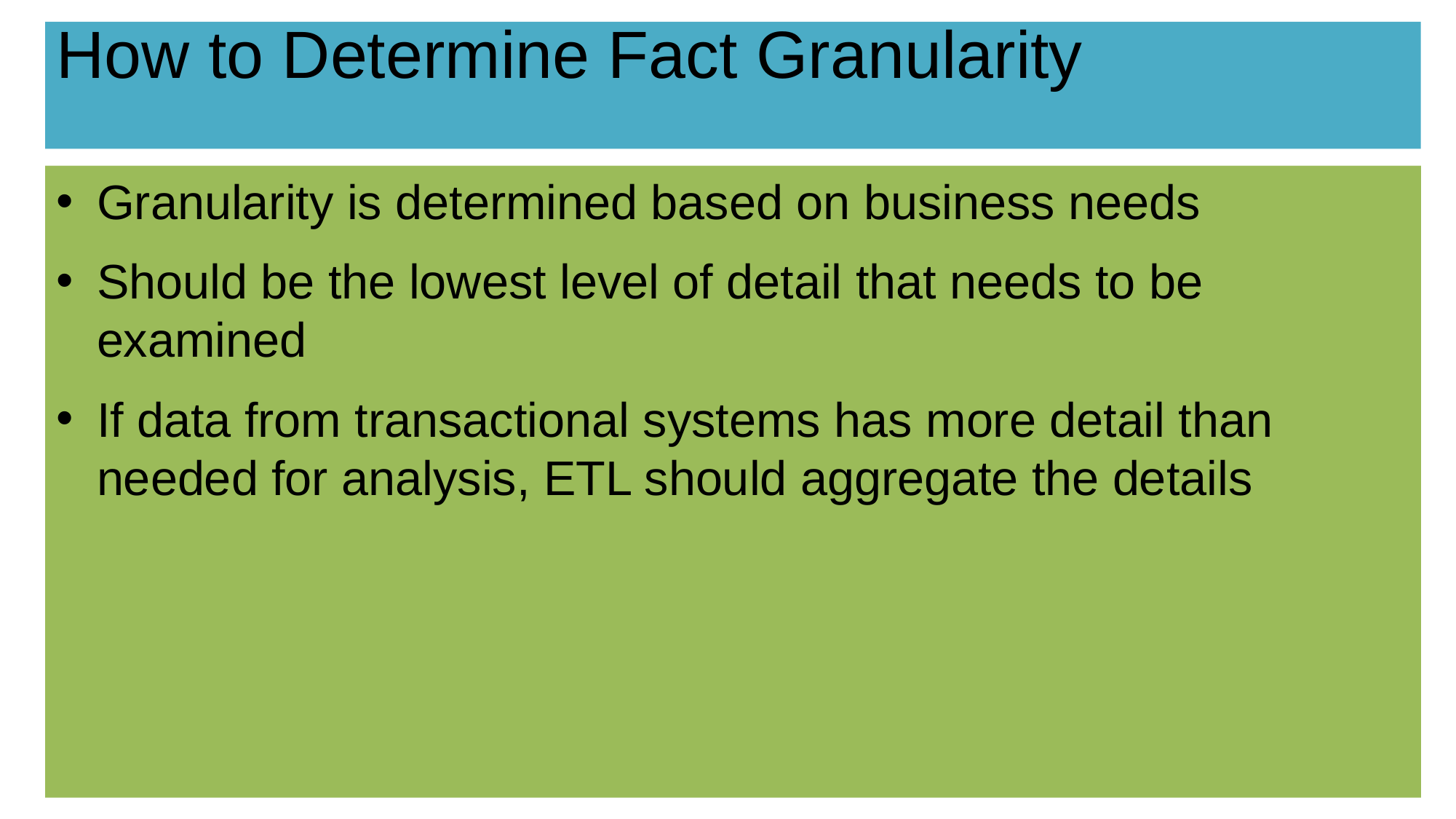

# How to Determine Fact Granularity
Granularity is determined based on business needs
Should be the lowest level of detail that needs to be examined
If data from transactional systems has more detail than needed for analysis, ETL should aggregate the details